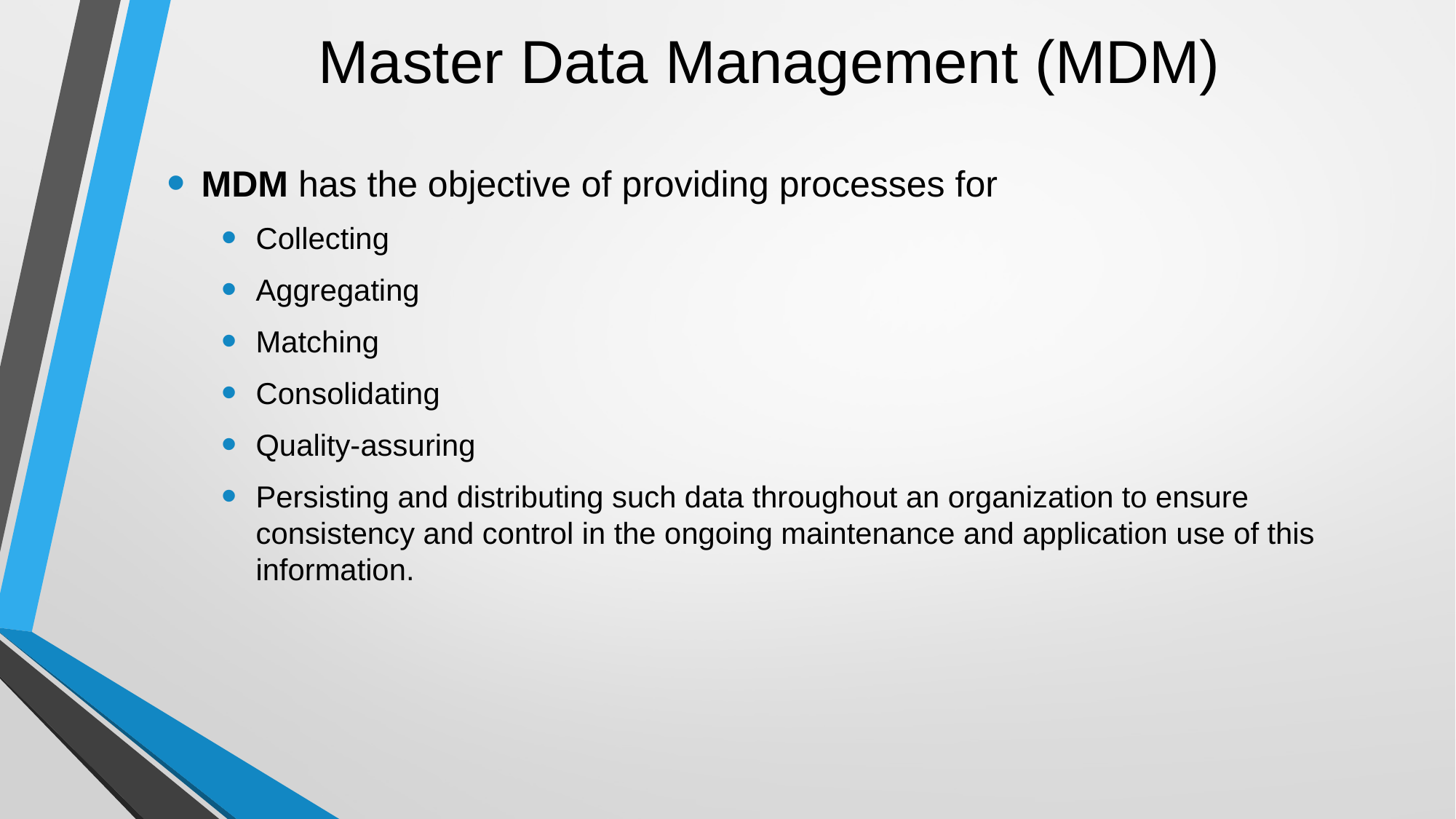

# Master Data Management (MDM)
MDM has the objective of providing processes for
Collecting
Aggregating
Matching
Consolidating
Quality-assuring
Persisting and distributing such data throughout an organization to ensure consistency and control in the ongoing maintenance and application use of this information.